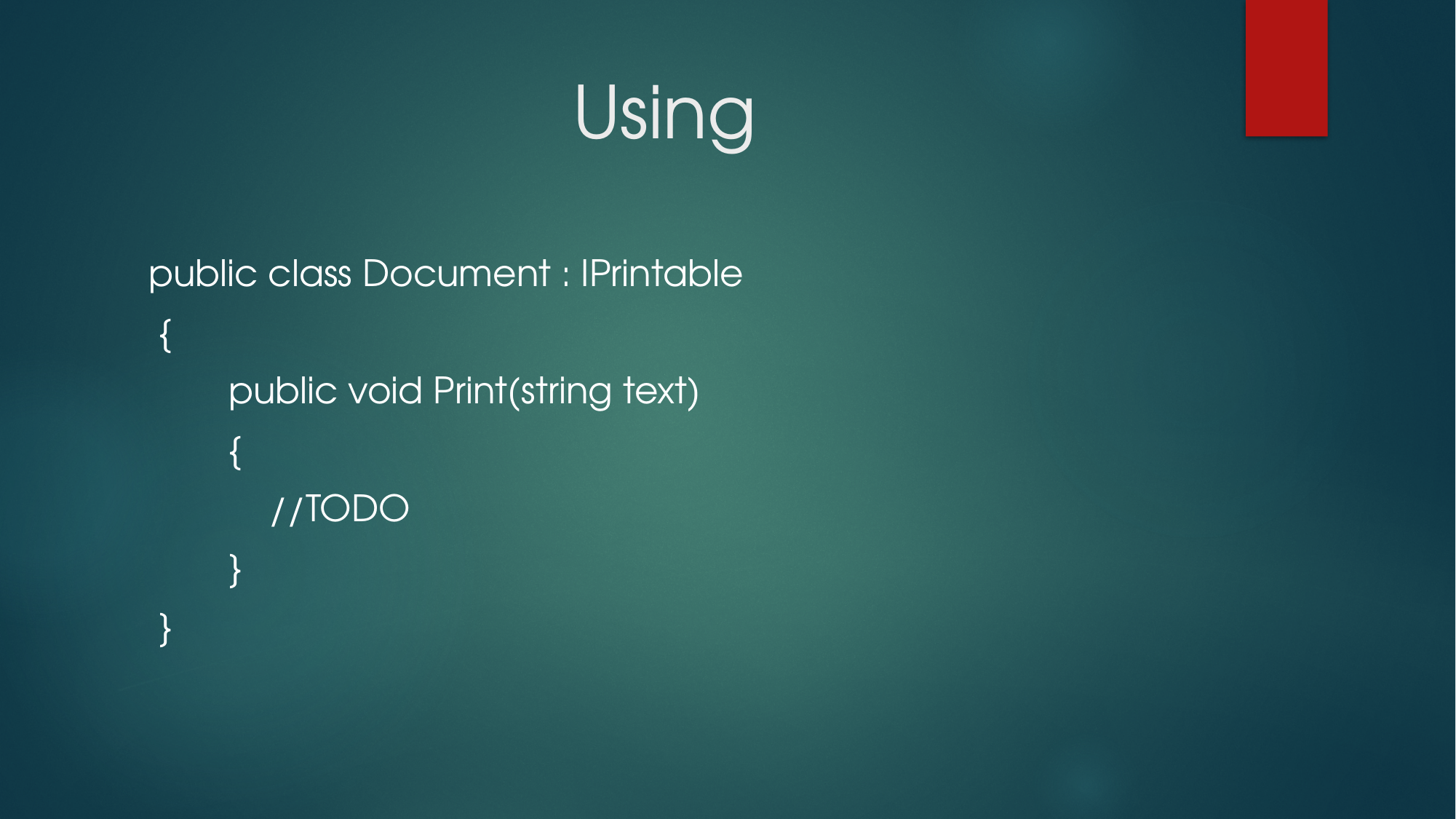

# Using
public class Document : IPrintable
 {
        public void Print(string text)
        {
            //TODO
        }
 }